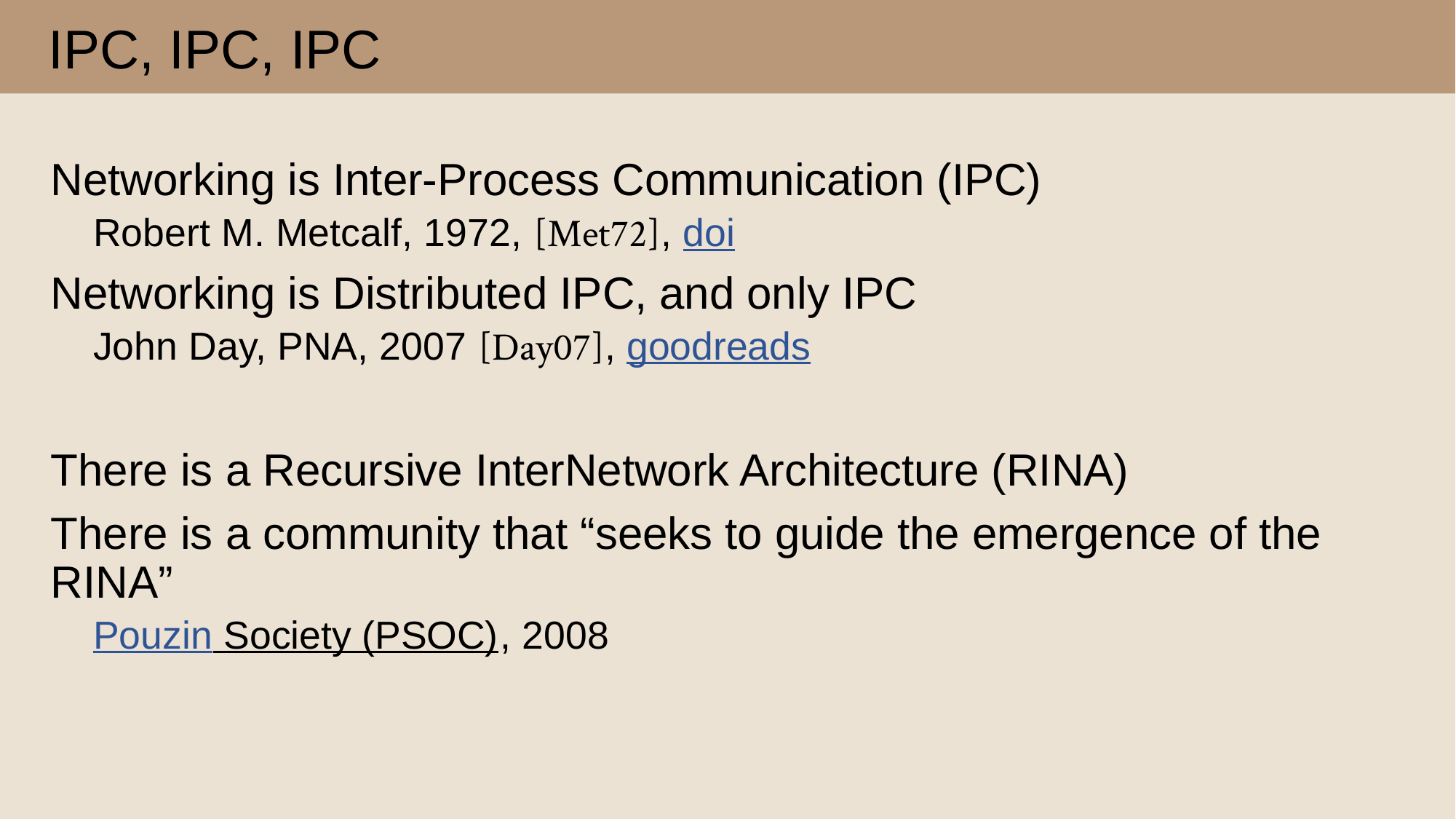

# IPC, IPC, IPC
Networking is Inter-Process Communication (IPC)
Robert M. Metcalf, 1972, [Met72], doi
Networking is Distributed IPC, and only IPC
John Day, PNA, 2007 [Day07], goodreads

There is a Recursive InterNetwork Architecture (RINA)
There is a community that “seeks to guide the emergence of the RINA”
Pouzin Society (PSOC), 2008